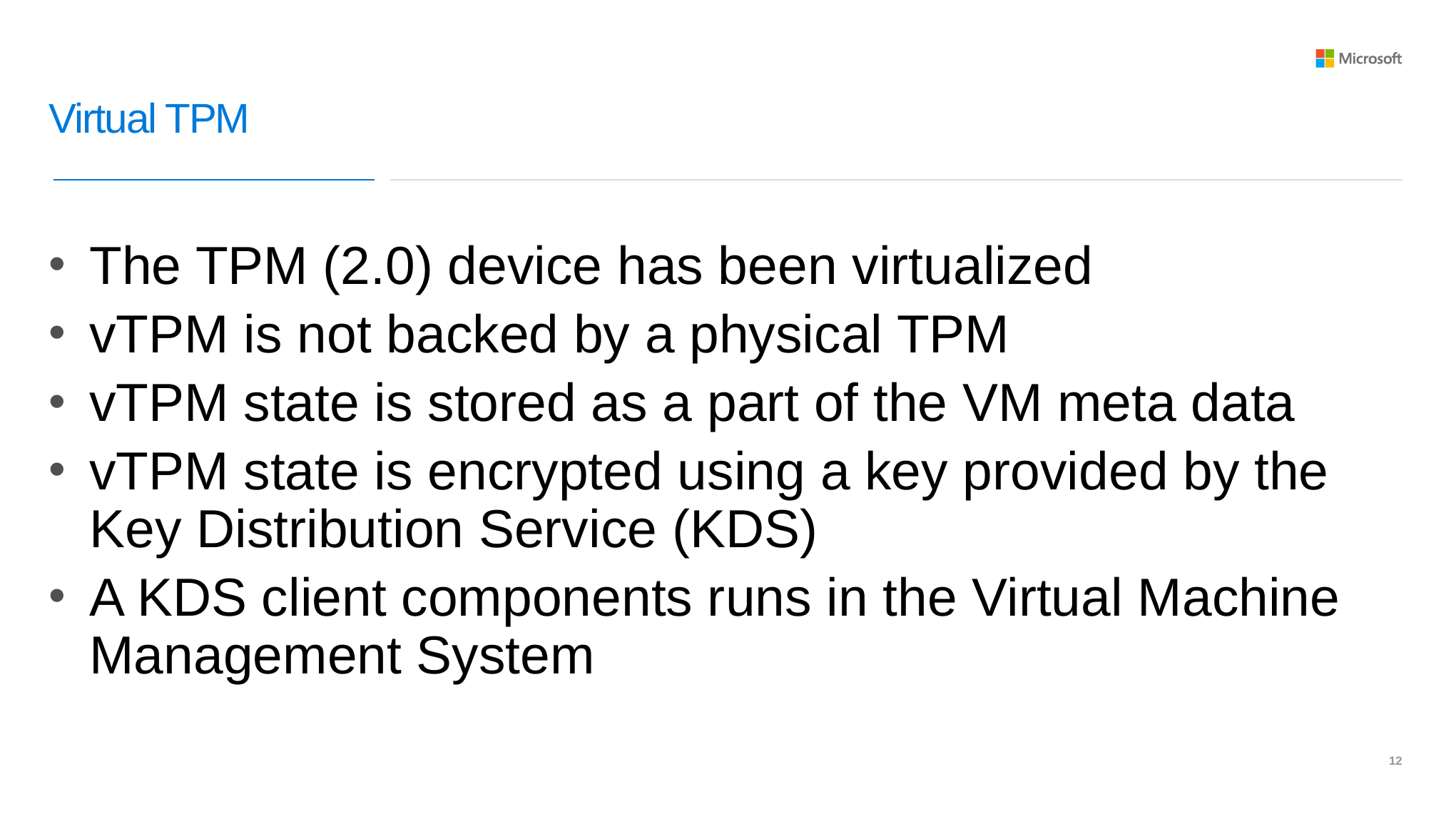

# Virtual TPM
The TPM (2.0) device has been virtualized
vTPM is not backed by a physical TPM
vTPM state is stored as a part of the VM meta data
vTPM state is encrypted using a key provided by the Key Distribution Service (KDS)
A KDS client components runs in the Virtual Machine Management System

12